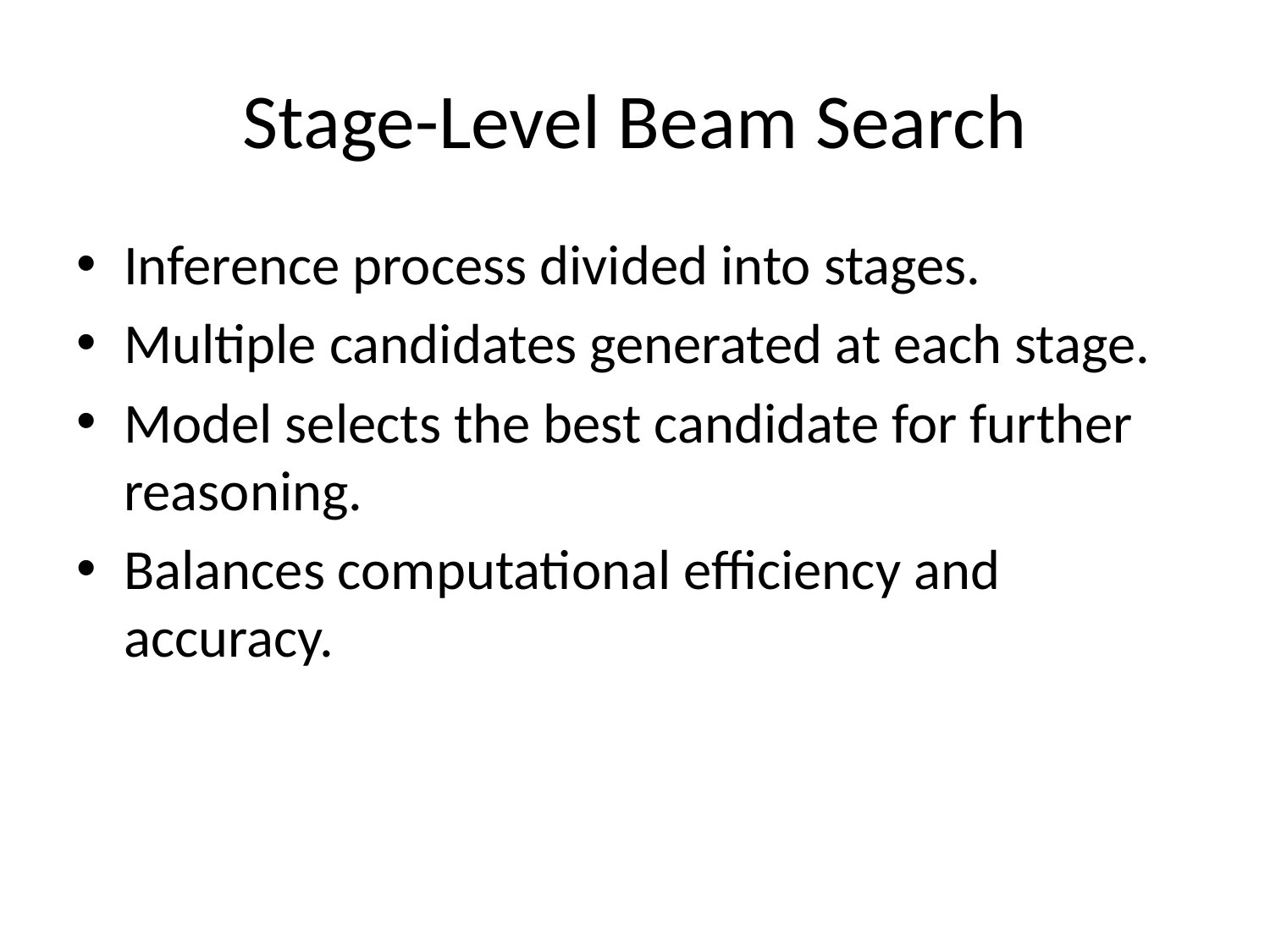

# Stage-Level Beam Search
Inference process divided into stages.
Multiple candidates generated at each stage.
Model selects the best candidate for further reasoning.
Balances computational efficiency and accuracy.